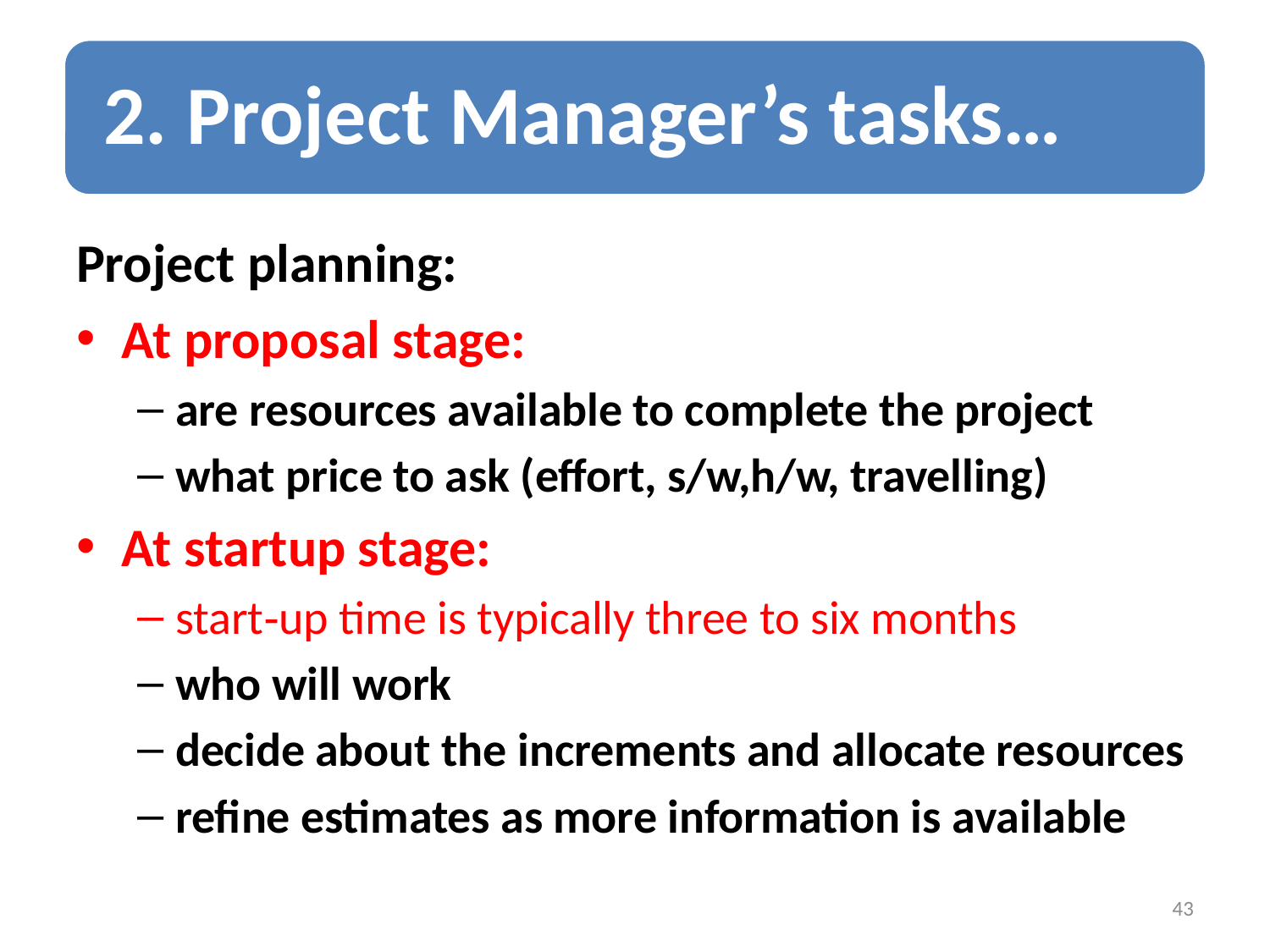

2. Project Manager’s tasks…
Project planning:
At proposal stage:
are resources available to complete the project
what price to ask (effort, s/w,h/w, travelling)
At startup stage:
start‐up time is typically three to six months
who will work
decide about the increments and allocate resources
refine estimates as more information is available
43